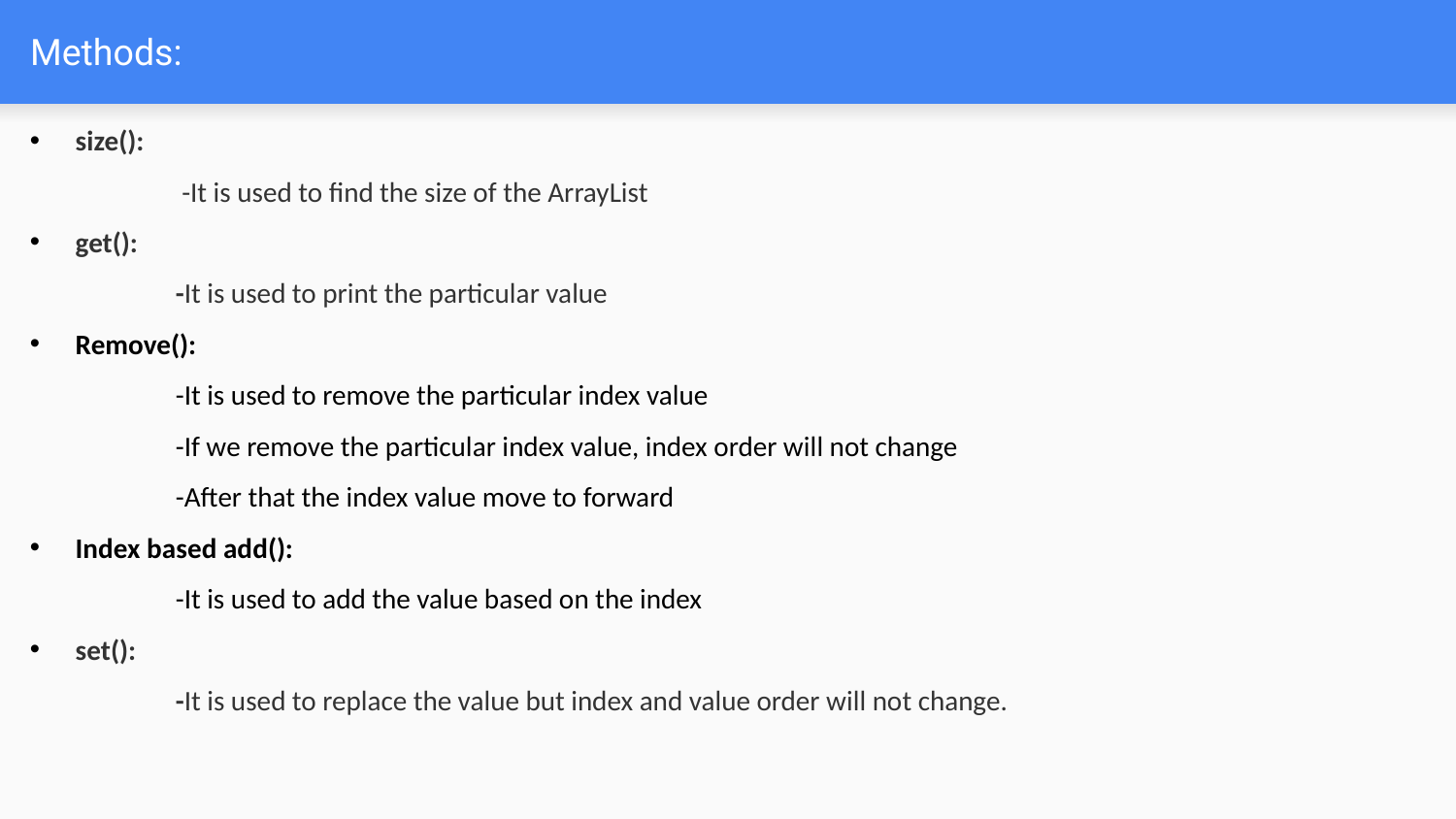

# Methods:
size():
	 -It is used to find the size of the ArrayList
get():
	-It is used to print the particular value
Remove():
	-It is used to remove the particular index value
	-If we remove the particular index value, index order will not change
	-After that the index value move to forward
Index based add():
	-It is used to add the value based on the index
set():
	-It is used to replace the value but index and value order will not change.